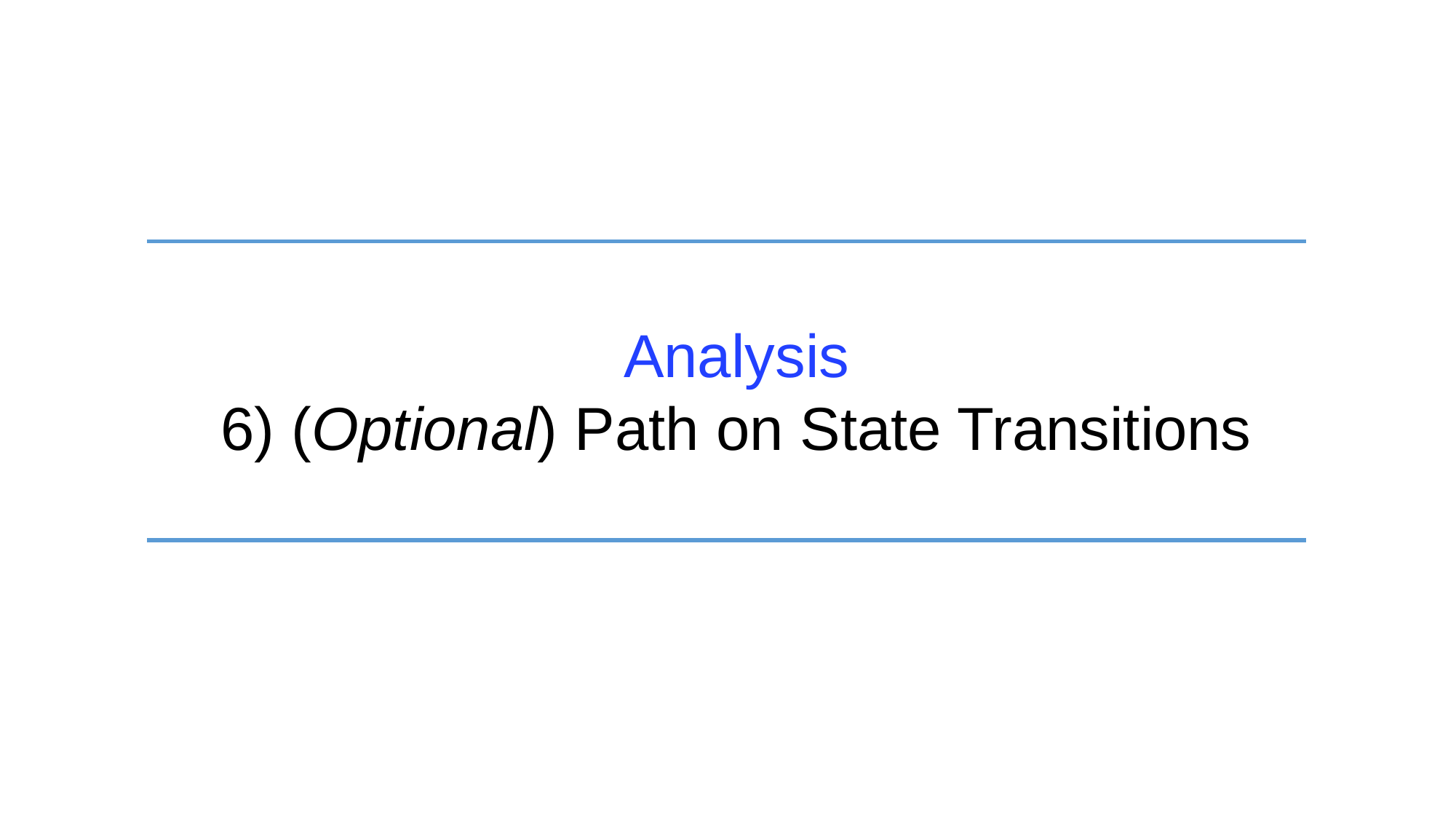

Analysis
6) (Optional) Path on State Transitions